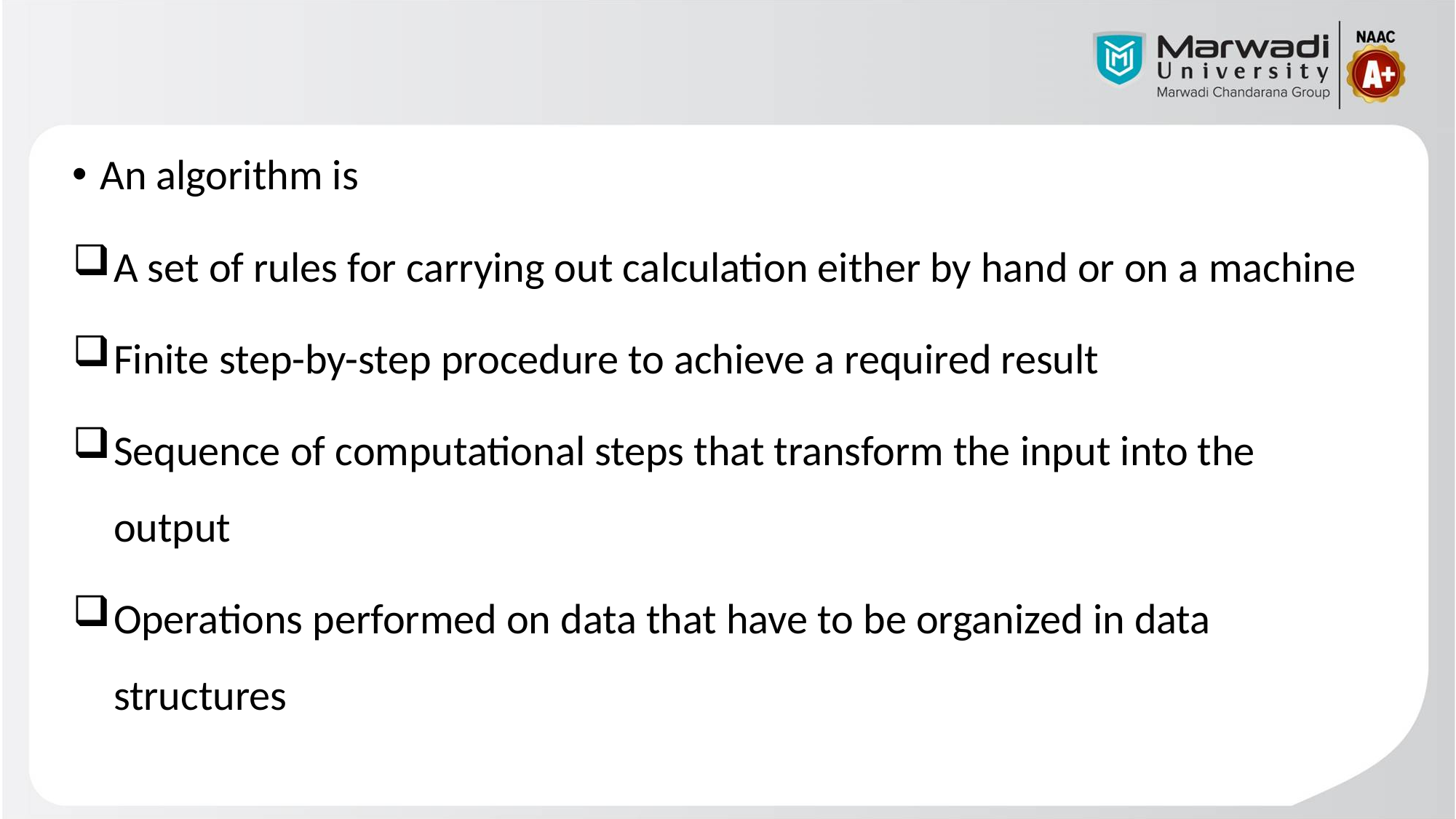

An algorithm is
A set of rules for carrying out calculation either by hand or on a machine
Finite step-by-step procedure to achieve a required result
Sequence of computational steps that transform the input into the output
Operations performed on data that have to be organized in data structures